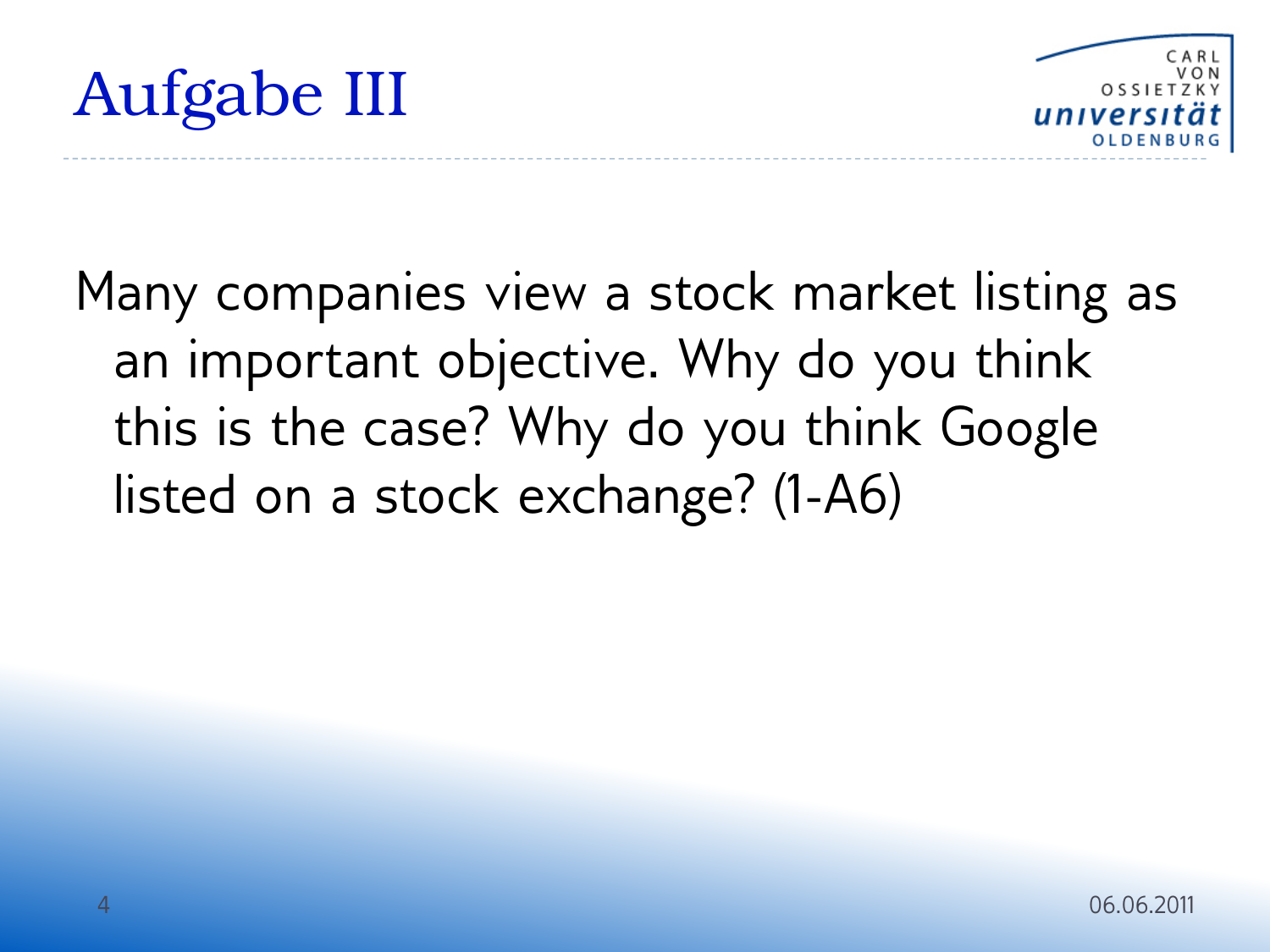

# Aufgabe III

Many companies view a stock market listing as an important objective. Why do you think this is the case? Why do you think Google listed on a stock exchange? (1-A6)

4
06.06.2011